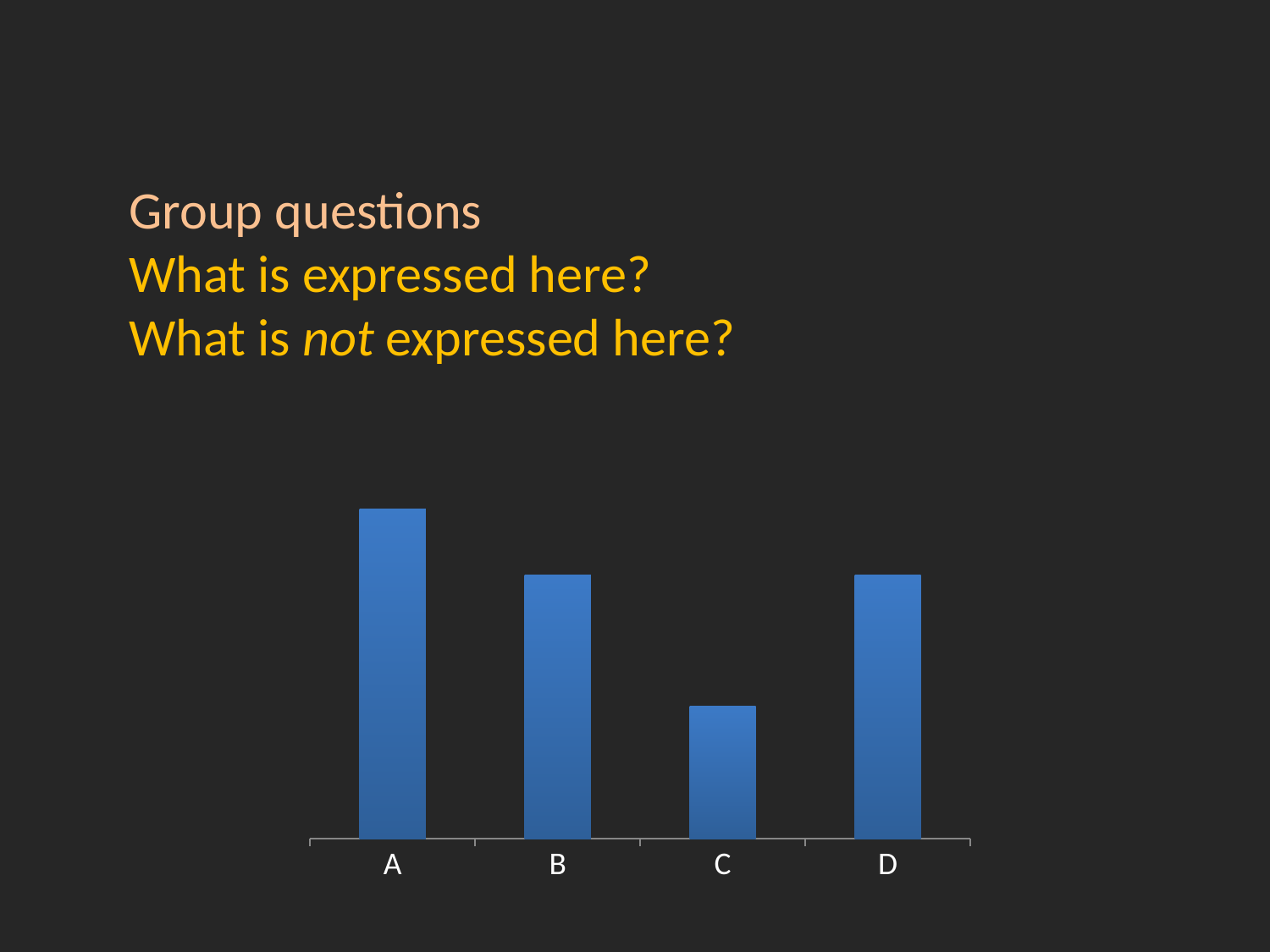

Group questions
What is expressed here?
What is not expressed here?

### Chart

| Category | Series 1 |
|---|---|
| A | 5.0 |
| B | 4.0 |
| C | 2.0 |
| D | 4.0 |